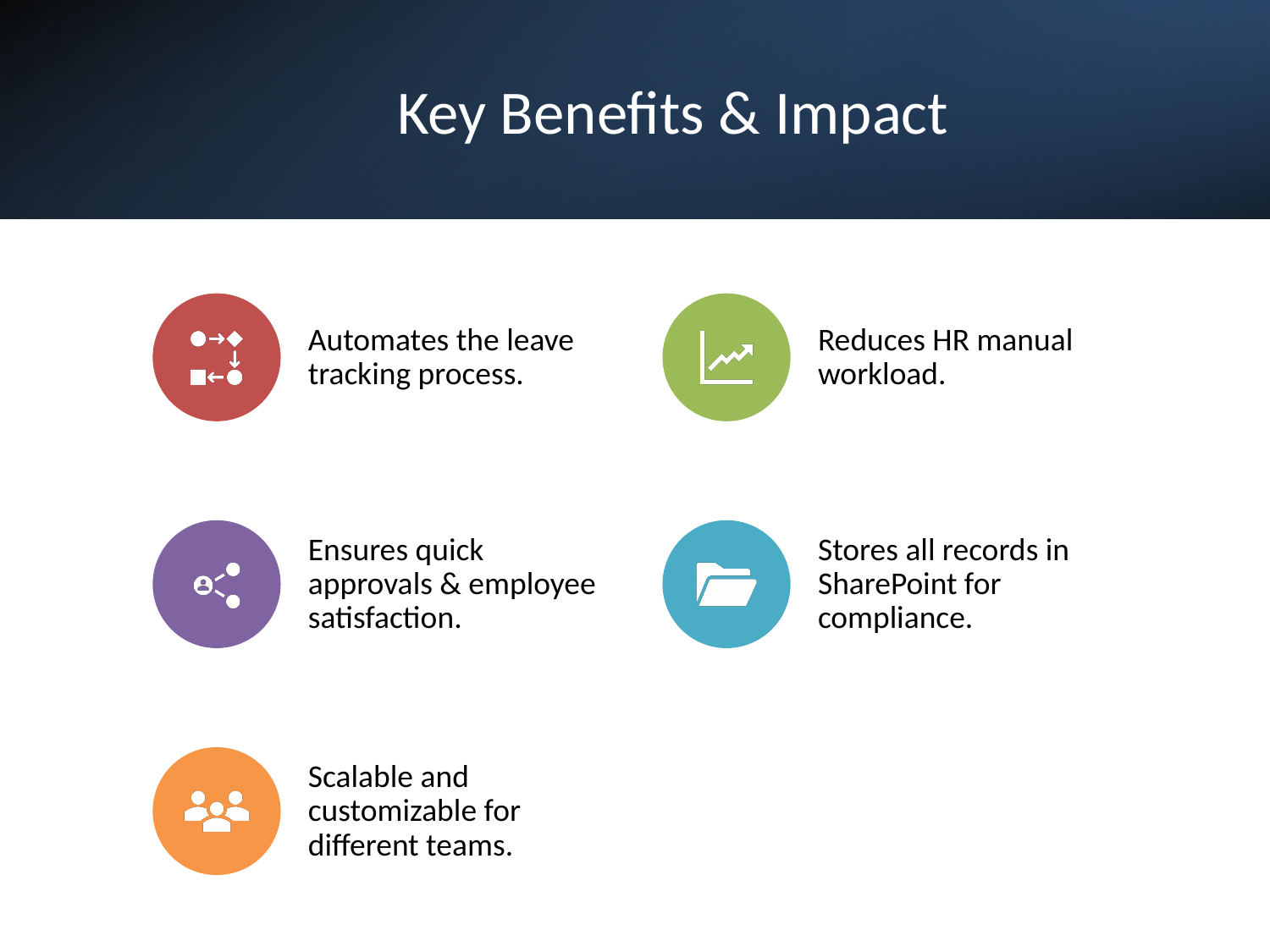

# Key Benefits & Impact
Automates the leave tracking process.
Reduces HR manual workload.
Ensures quick approvals & employee satisfaction.
Stores all records in SharePoint for compliance.
Scalable and customizable for different teams.